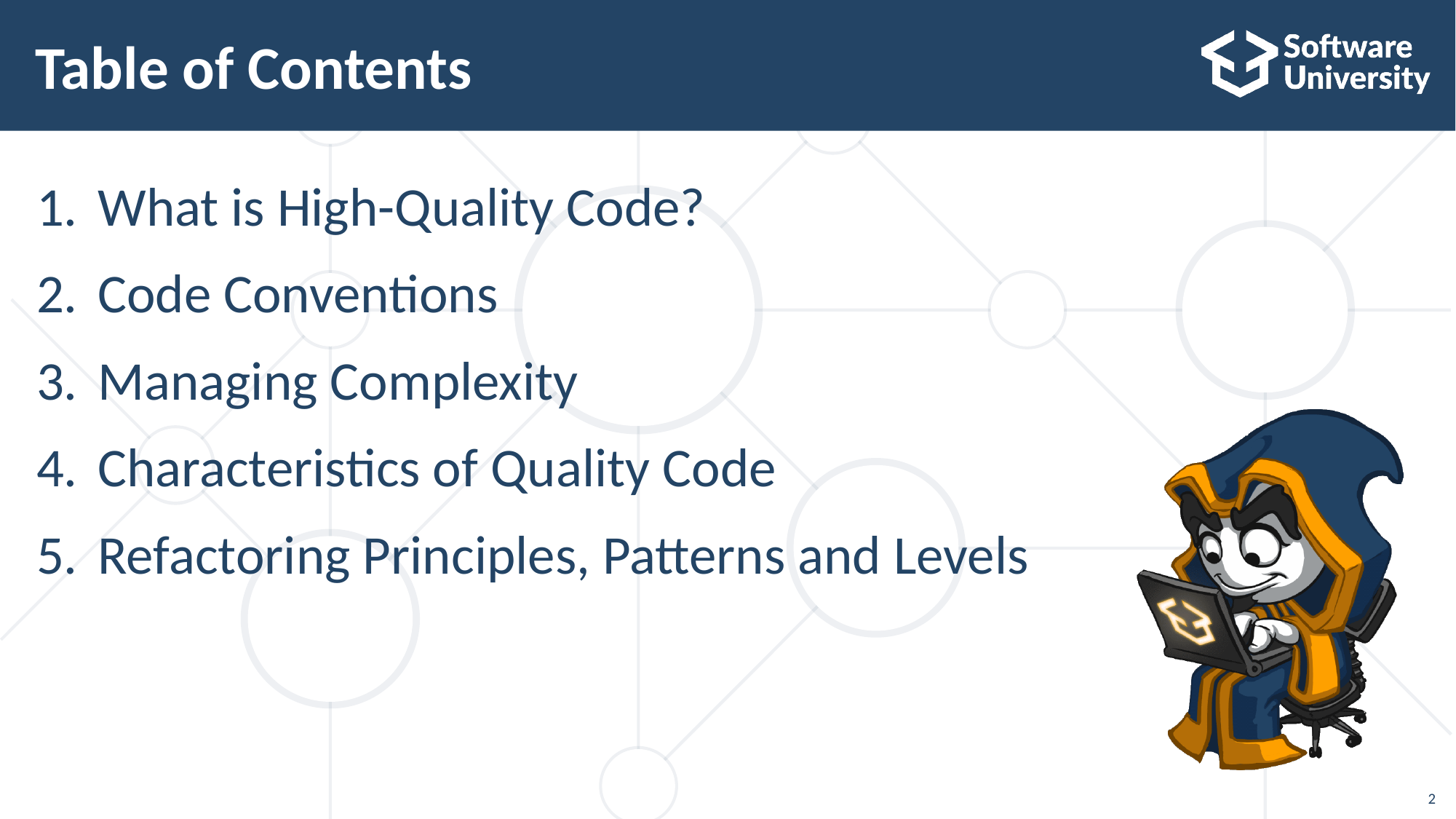

# Table of Contents
What is High-Quality Code?
Code Conventions
Managing Complexity
Characteristics of Quality Code
Refactoring Principles, Patterns and Levels

2